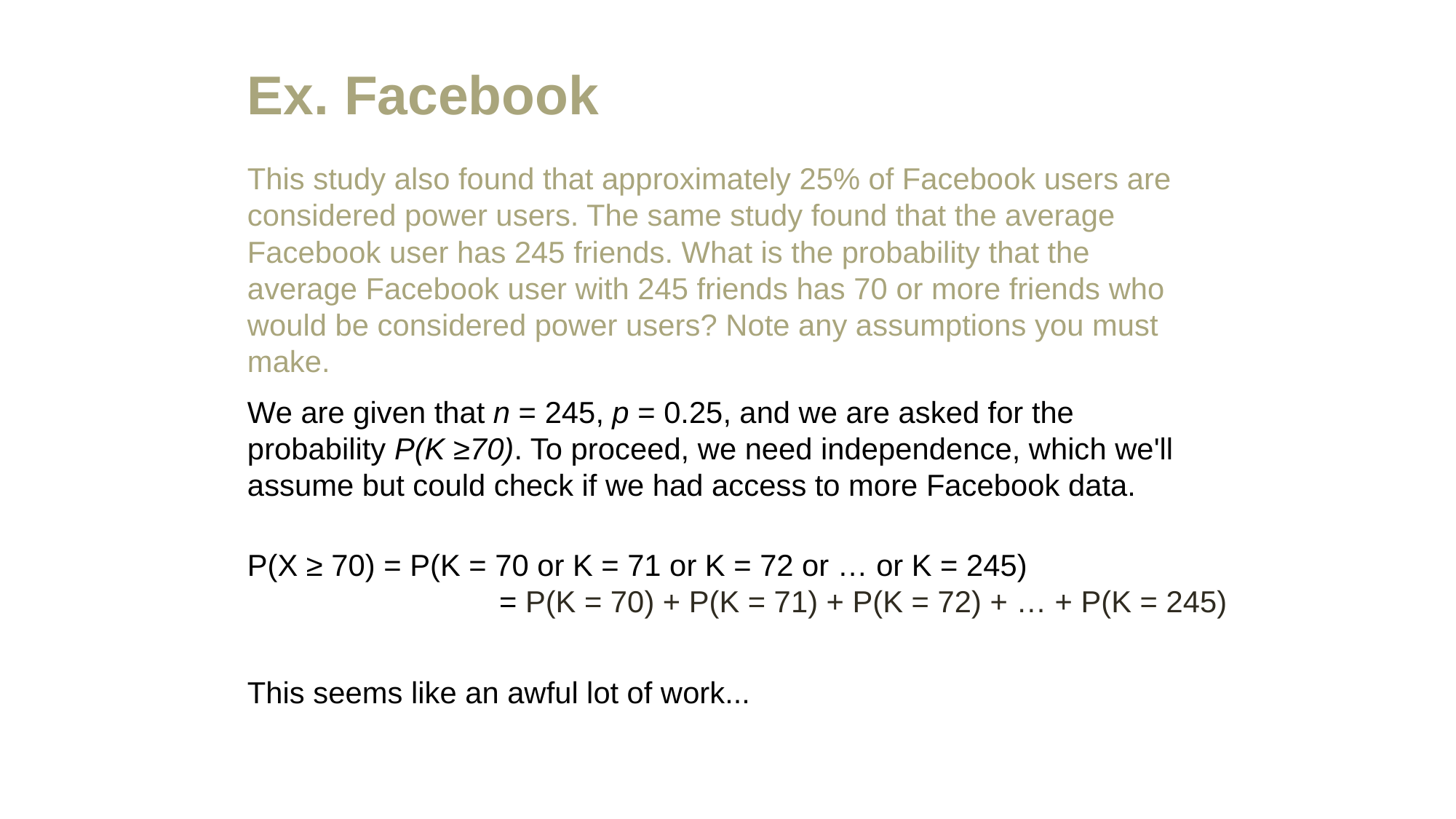

# Ex. Facebook
This study also found that approximately 25% of Facebook users are considered power users. The same study found that the average Facebook user has 245 friends. What is the probability that the average Facebook user with 245 friends has 70 or more friends who would be considered power users? Note any assumptions you must make.
We are given that n = 245, p = 0.25, and we are asked for the probability P(K ≥70). To proceed, we need independence, which we'll assume but could check if we had access to more Facebook data.
P(X ≥ 70) = P(K = 70 or K = 71 or K = 72 or … or K = 245)
		    = P(K = 70) + P(K = 71) + P(K = 72) + … + P(K = 245)

This seems like an awful lot of work...